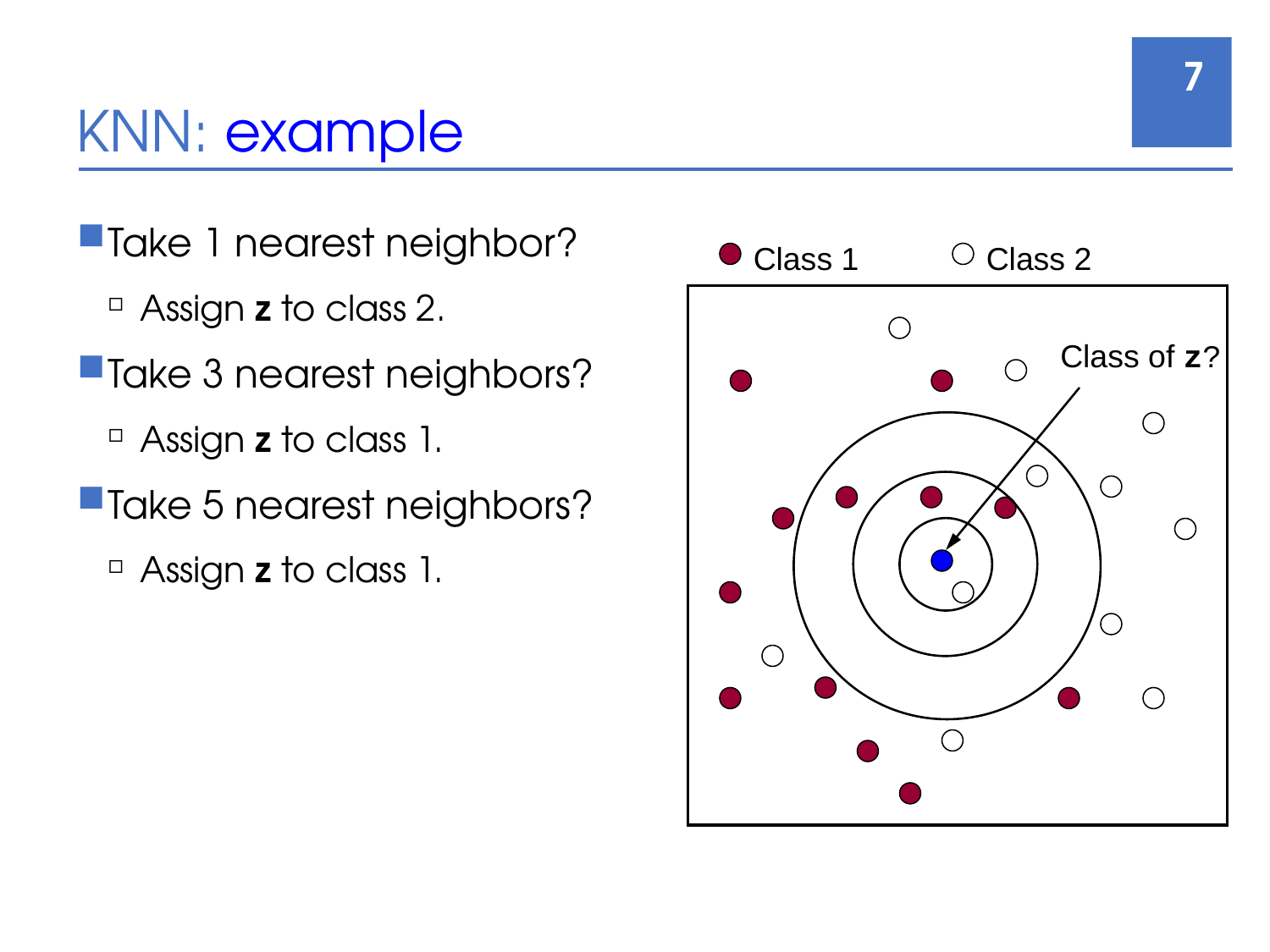

7
# KNN: example

Take 1 nearest neighbor?
Assign z to class 2.
Take 3 nearest neighbors?
Assign z to class 1.
Take 5 nearest neighbors?
Assign z to class 1.
Class 1
Class 2

Class of z?